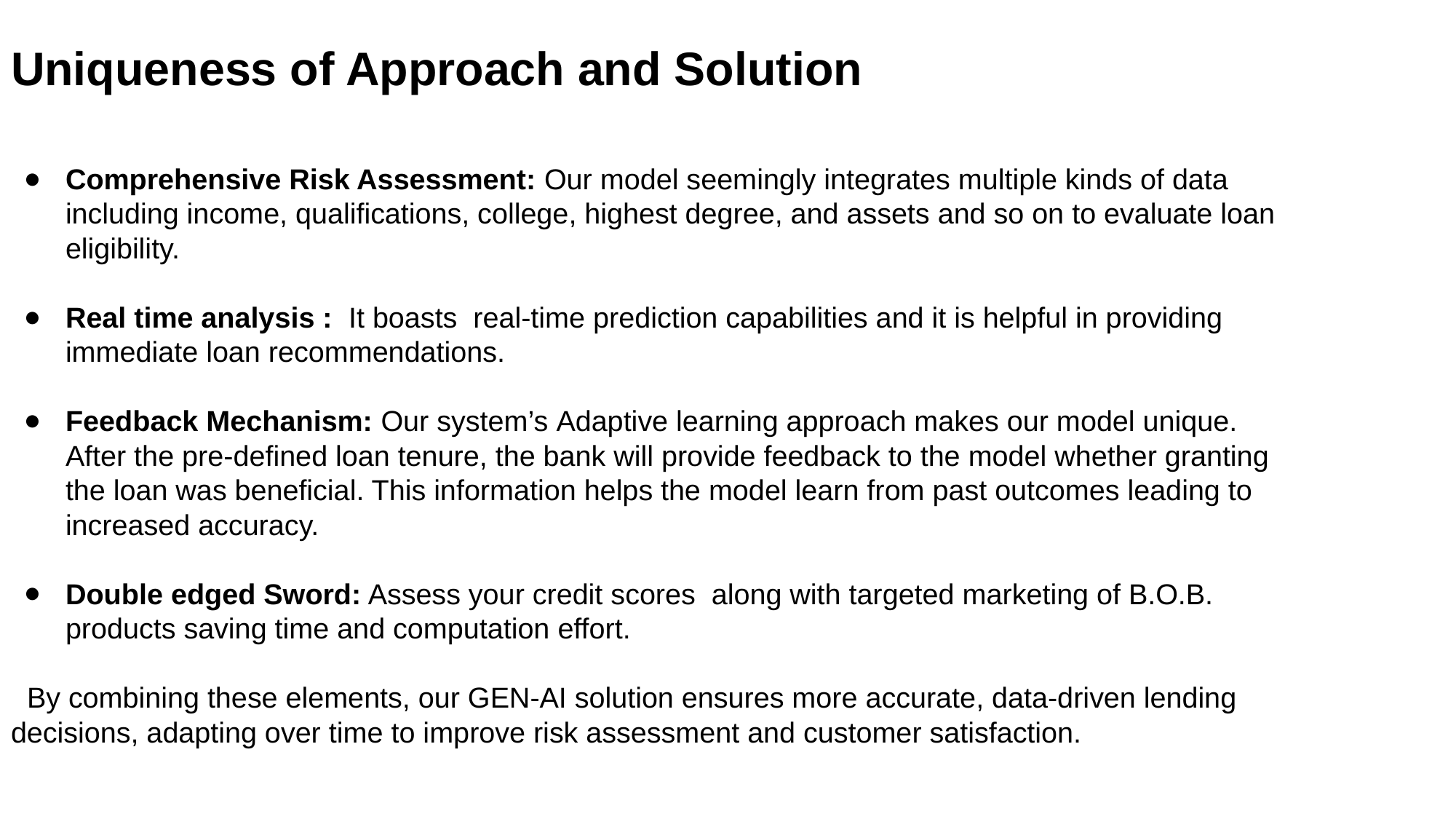

# Uniqueness of Approach and Solution

Comprehensive Risk Assessment: Our model seemingly integrates multiple kinds of data including income, qualifications, college, highest degree, and assets and so on to evaluate loan eligibility.

Real time analysis :  It boasts  real-time prediction capabilities and it is helpful in providing immediate loan recommendations.

Feedback Mechanism: Our system’s Adaptive learning approach makes our model unique. After the pre-defined loan tenure, the bank will provide feedback to the model whether granting the loan was beneficial. This information helps the model learn from past outcomes leading to increased accuracy.

Double edged Sword: Assess your credit scores  along with targeted marketing of B.O.B. products saving time and computation effort.

  By combining these elements, our GEN-AI solution ensures more accurate, data-driven lending decisions, adapting over time to improve risk assessment and customer satisfaction.